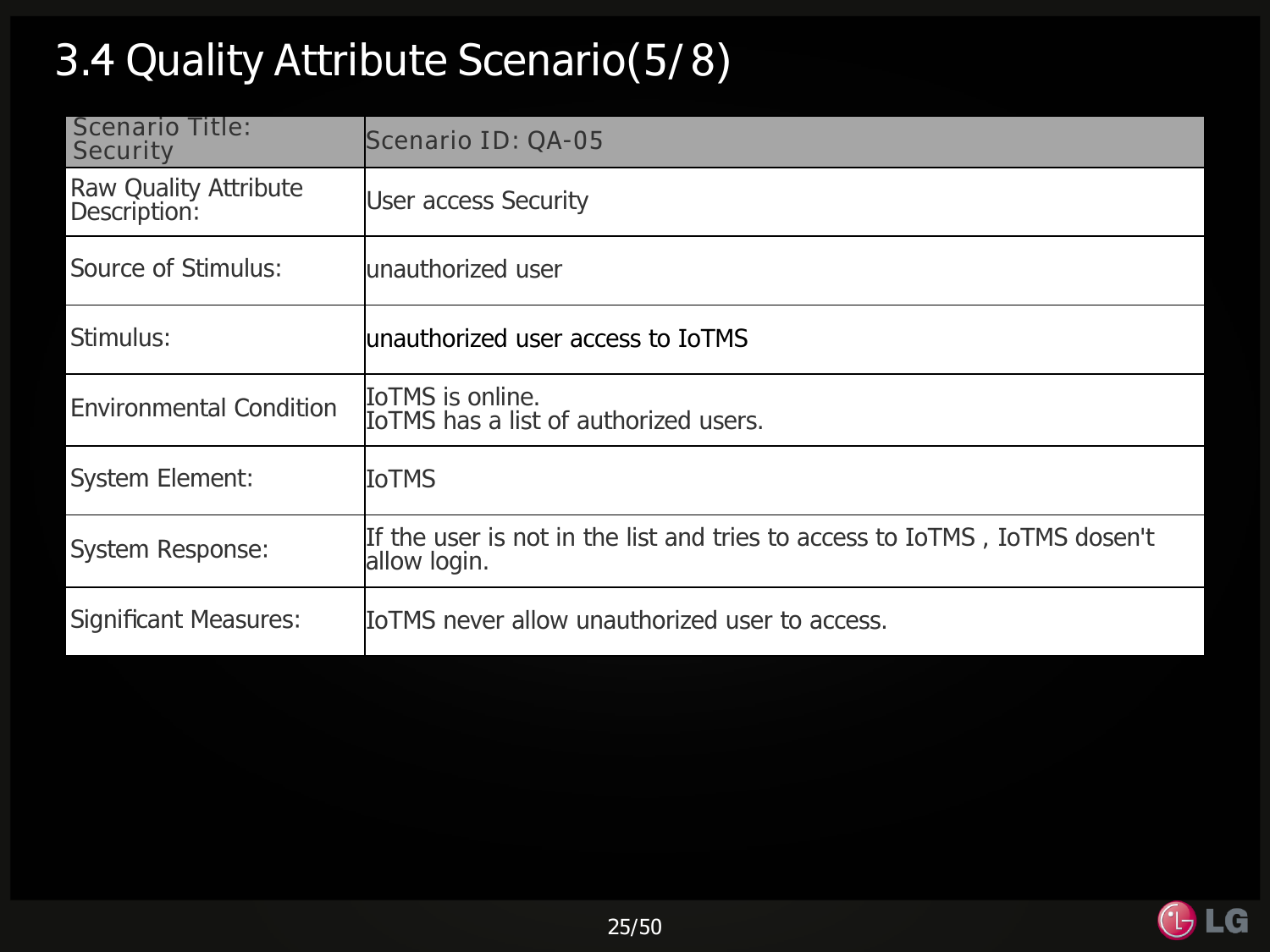

# 3.4 Quality Attribute Scenario(5/8)
| Scenario Title: Security | Scenario ID: QA-05 |
| --- | --- |
| Raw Quality Attribute Description: | User access Security |
| Source of Stimulus: | unauthorized user |
| Stimulus: | unauthorized user access to IoTMS |
| Environmental Condition | IoTMS is online. IoTMS has a list of authorized users. |
| System Element: | IoTMS |
| System Response: | If the user is not in the list and tries to access to IoTMS , IoTMS dosen't allow login. |
| Significant Measures: | IoTMS never allow unauthorized user to access. |
25/50